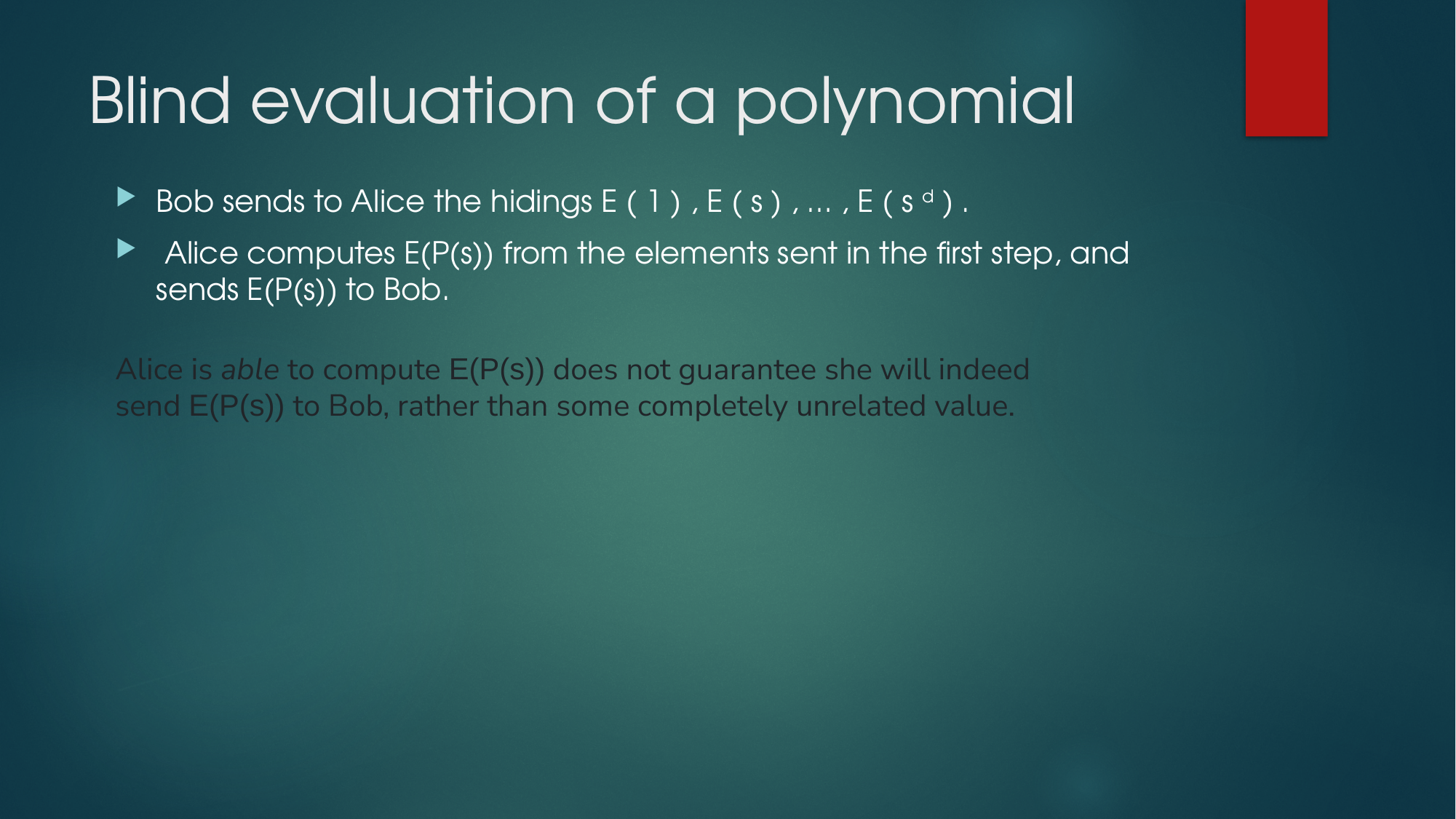

# Blind evaluation of a polynomial
Bob sends to Alice the hidings E ( 1 ) , E ( s ) , … , E ( s d ) .
 Alice computes E(P(s)) from the elements sent in the first step, and sends E(P(s)) to Bob.
Alice is able to compute E(P(s)) does not guarantee she will indeed send E(P(s)) to Bob, rather than some completely unrelated value.